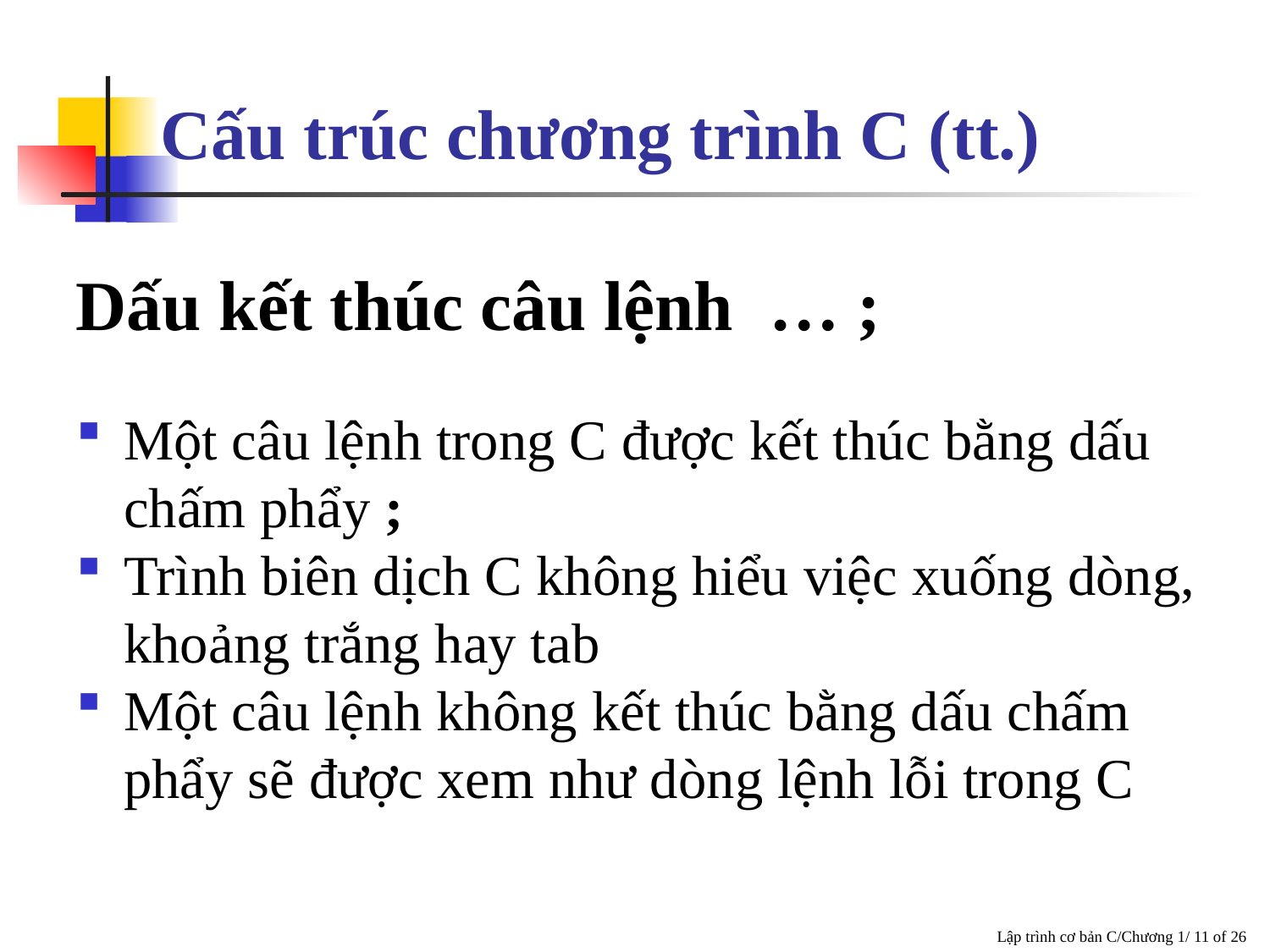

Cấu trúc chương trình C (tt.)
Dấu kết thúc câu lệnh  … ;

Một câu lệnh trong C được kết thúc bằng dấu chấm phẩy ;
Trình biên dịch C không hiểu việc xuống dòng, khoảng trắng hay tab
Một câu lệnh không kết thúc bằng dấu chấm phẩy sẽ được xem như dòng lệnh lỗi trong C
Lập trình cơ bản C/Chương 1/ 11 of 26